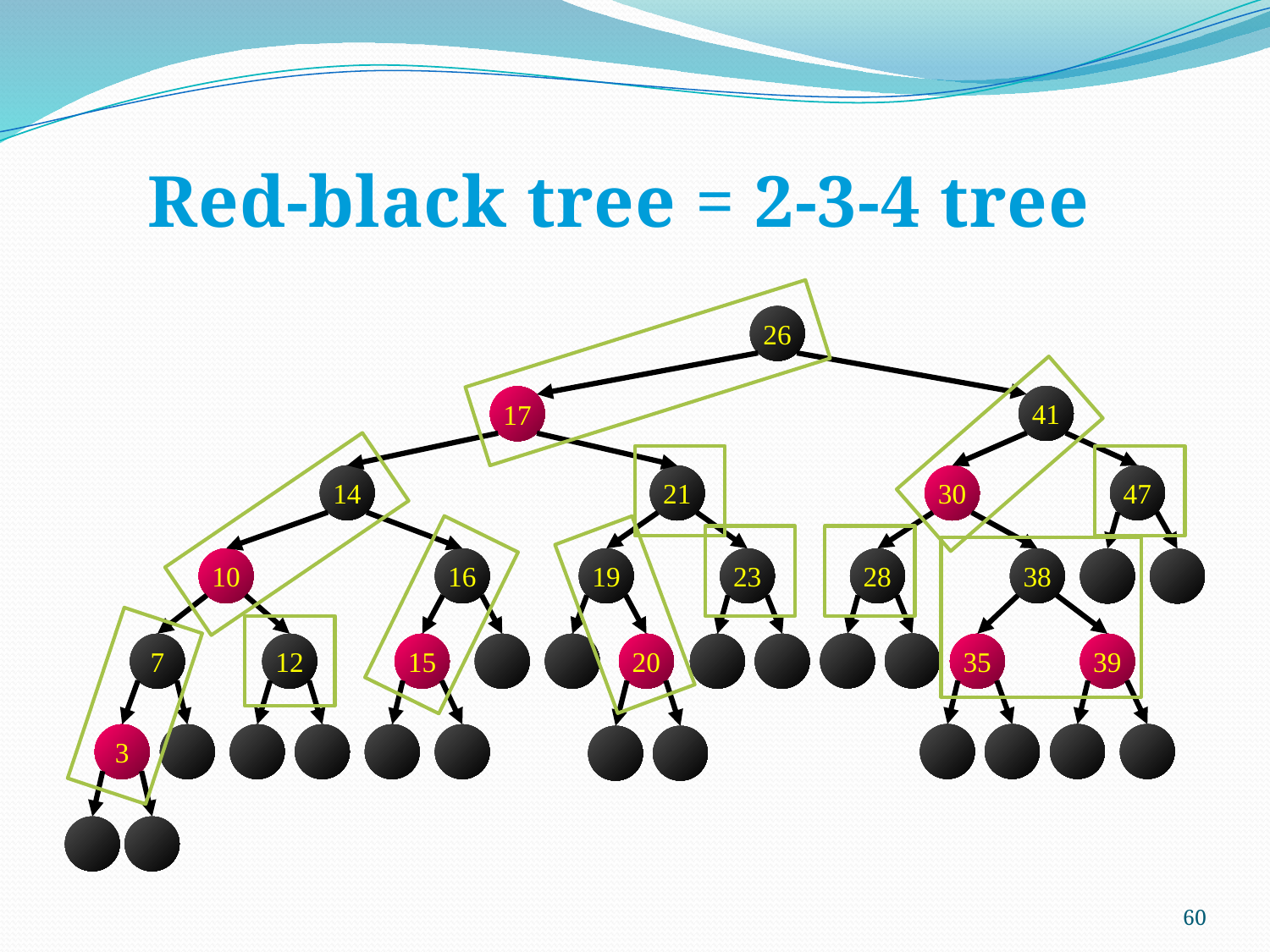

# Red-black tree = 2-3-4 tree

26

41
17

14
47
21
30

10
16
19
23
28
38

7
12
15

20

35
39

3

60